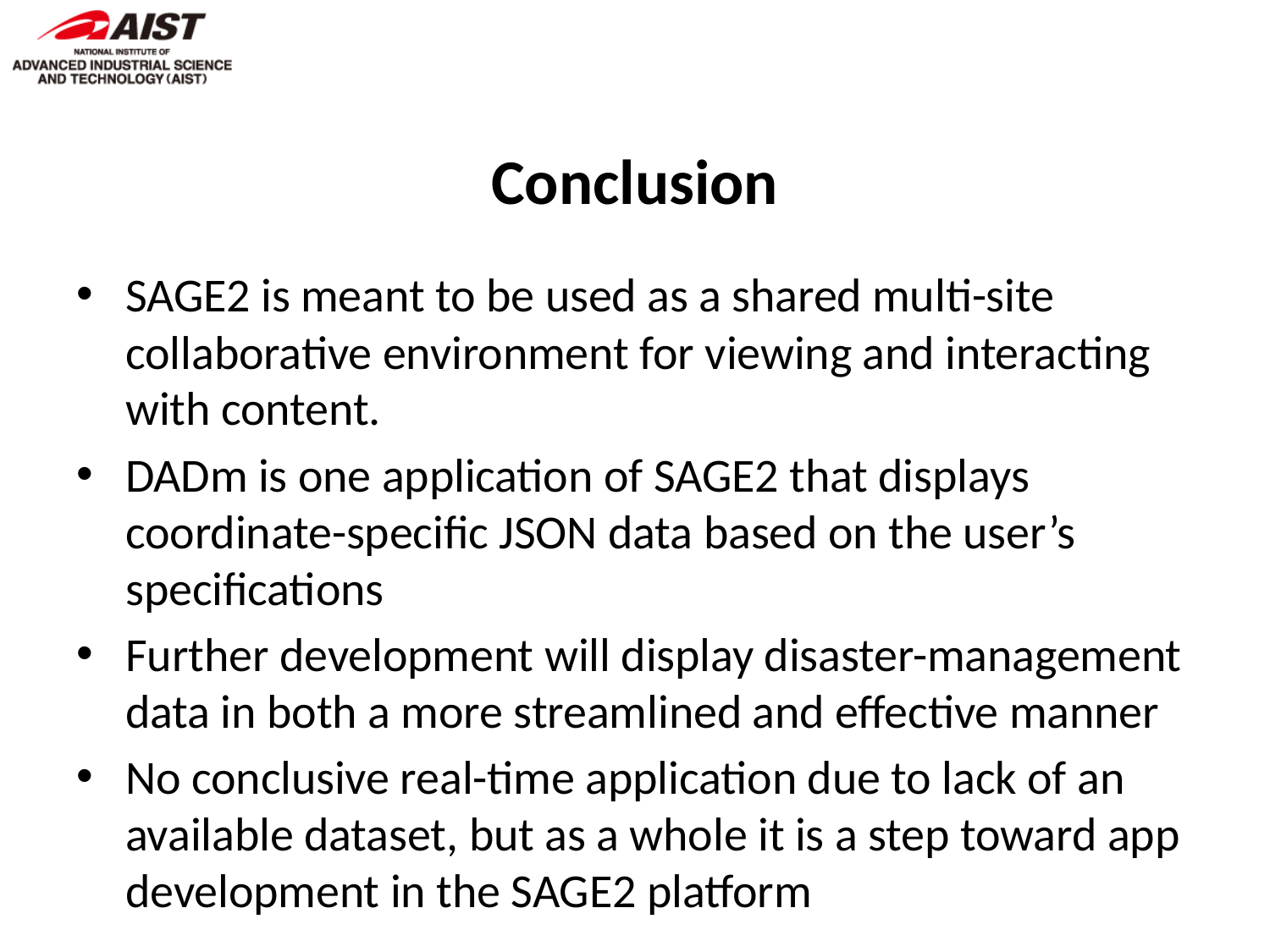

# Conclusion
SAGE2 is meant to be used as a shared multi-site collaborative environment for viewing and interacting with content.
DADm is one application of SAGE2 that displays coordinate-specific JSON data based on the user’s specifications
Further development will display disaster-management data in both a more streamlined and effective manner
No conclusive real-time application due to lack of an available dataset, but as a whole it is a step toward app development in the SAGE2 platform